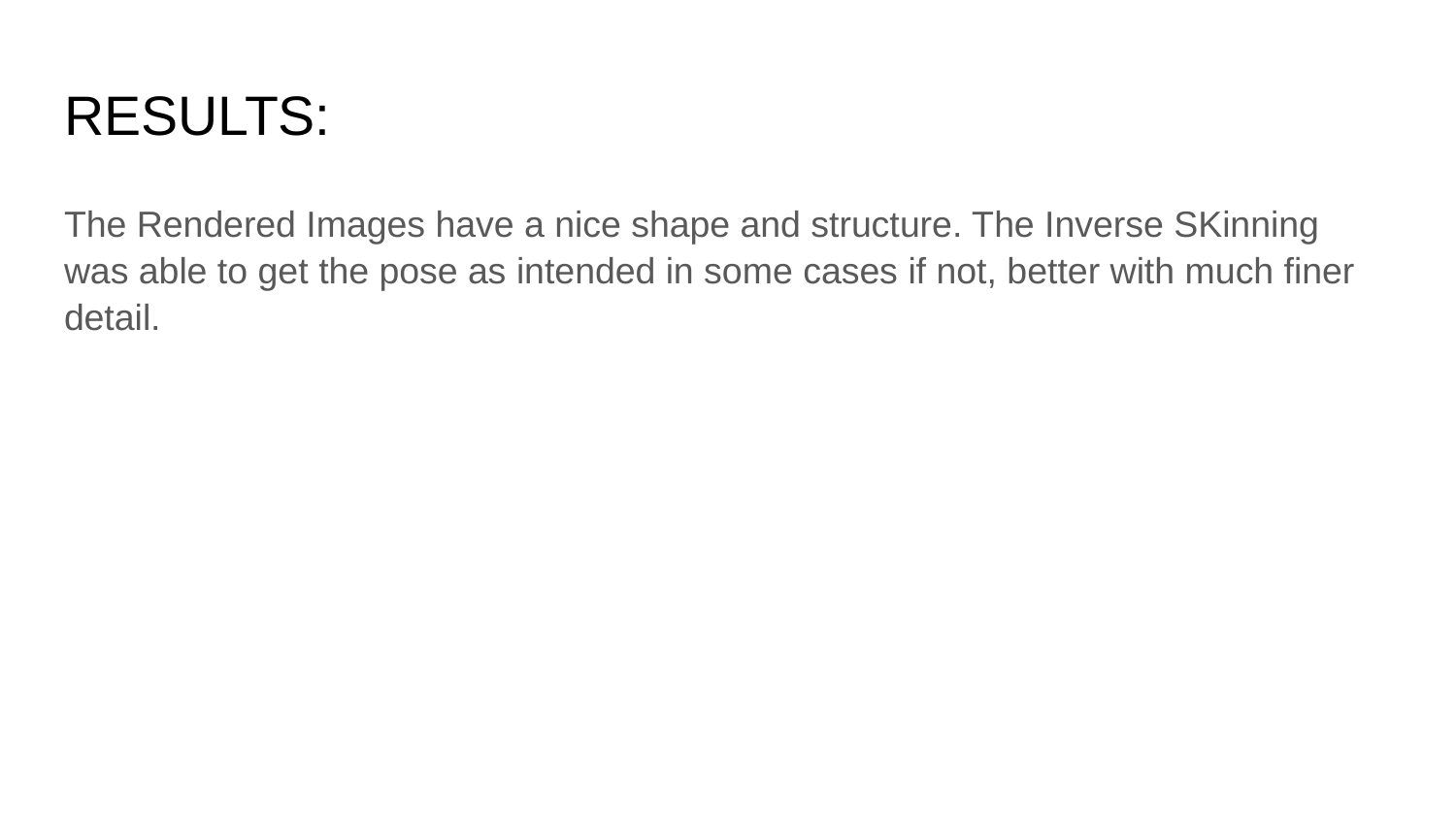

# RESULTS:
The Rendered Images have a nice shape and structure. The Inverse SKinning was able to get the pose as intended in some cases if not, better with much finer detail.